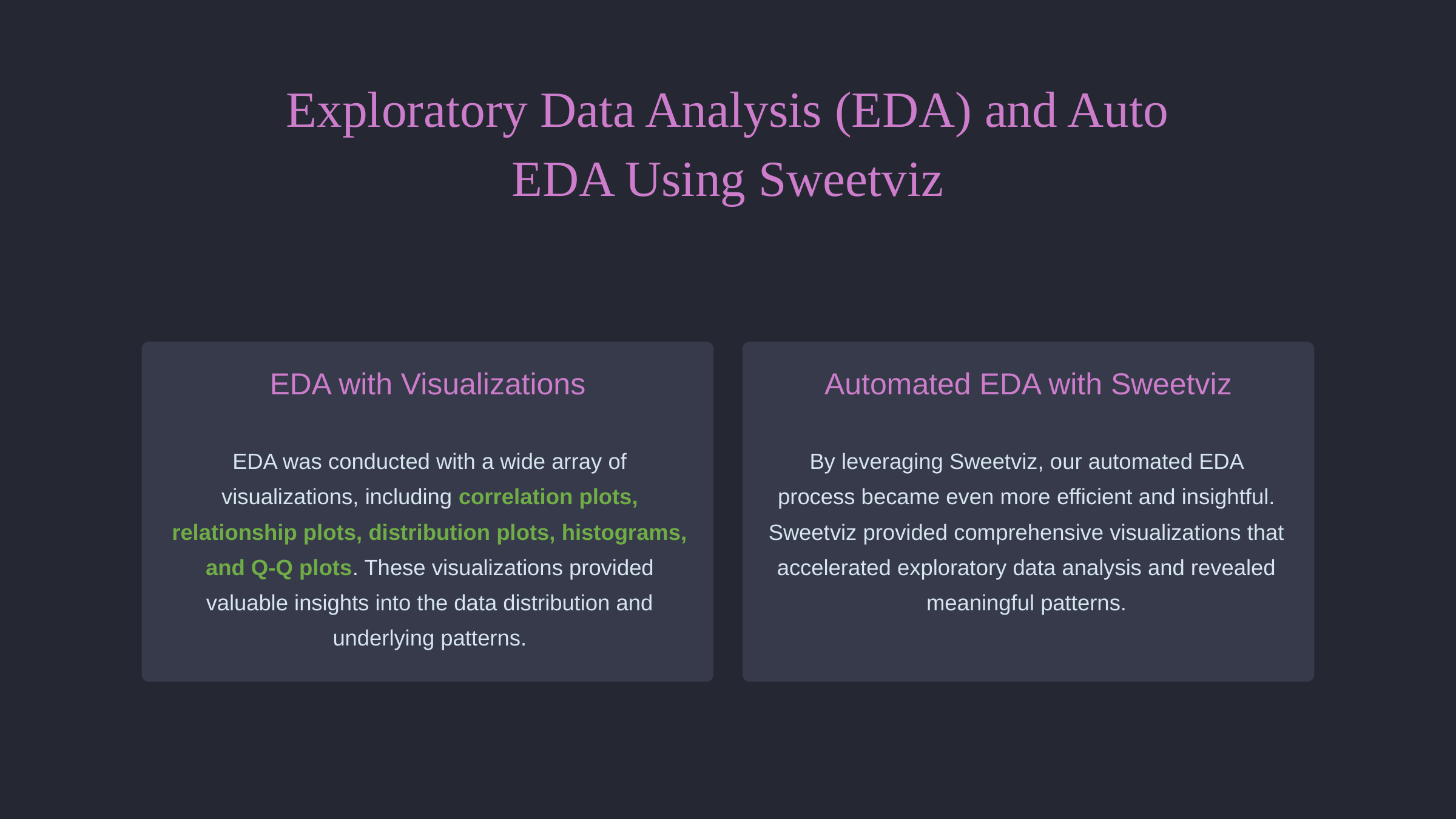

Exploratory Data Analysis (EDA) and Auto EDA Using Sweetviz

EDA with Visualizations
Automated EDA with Sweetviz
EDA was conducted with a wide array of visualizations, including correlation plots, relationship plots, distribution plots, histograms, and Q-Q plots. These visualizations provided valuable insights into the data distribution and underlying patterns.
By leveraging Sweetviz, our automated EDA process became even more efficient and insightful. Sweetviz provided comprehensive visualizations that accelerated exploratory data analysis and revealed meaningful patterns.